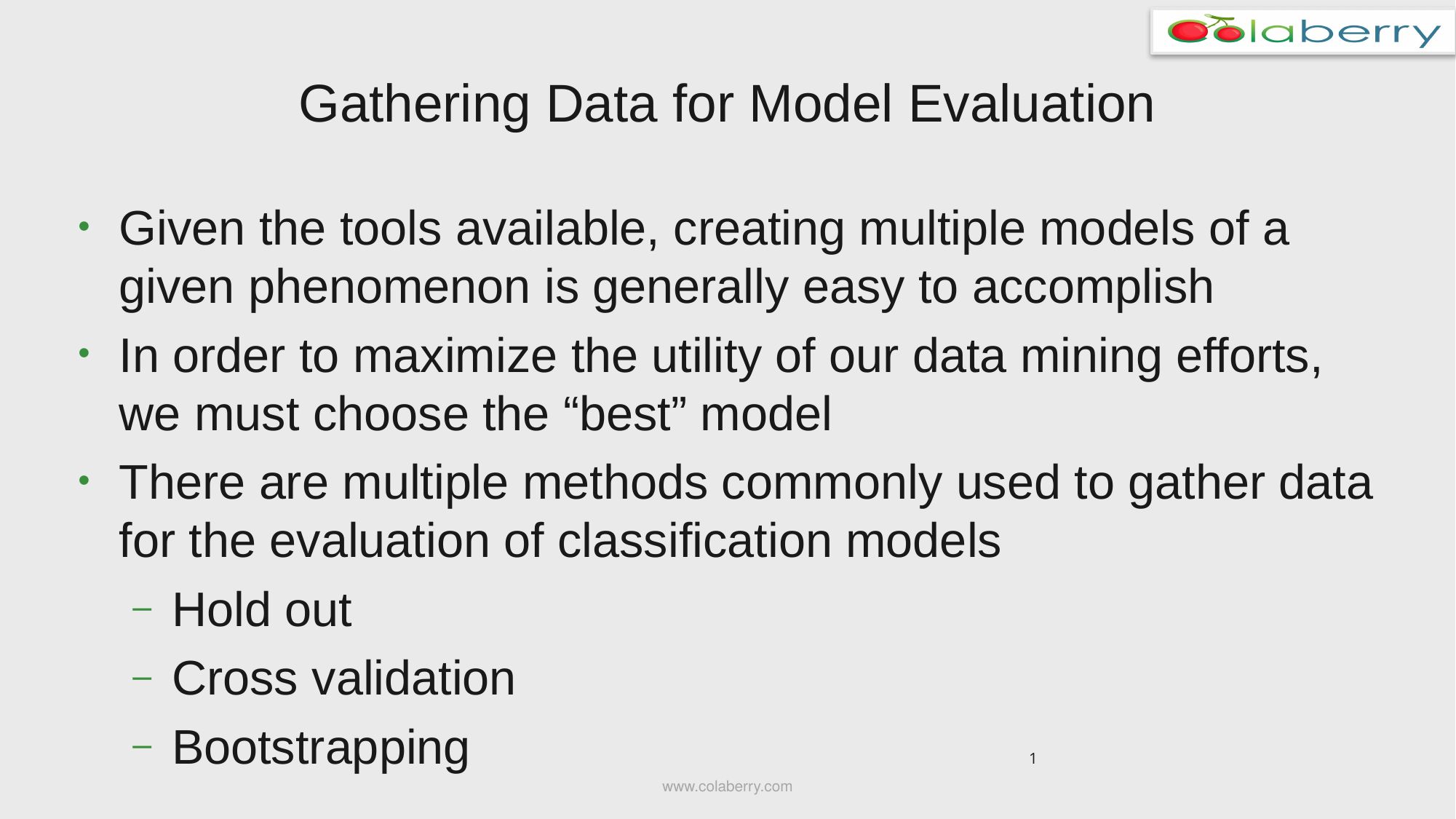

# Gathering Data for Model Evaluation
Given the tools available, creating multiple models of a given phenomenon is generally easy to accomplish
In order to maximize the utility of our data mining efforts, we must choose the “best” model
There are multiple methods commonly used to gather data for the evaluation of classification models
Hold out
Cross validation
Bootstrapping
1